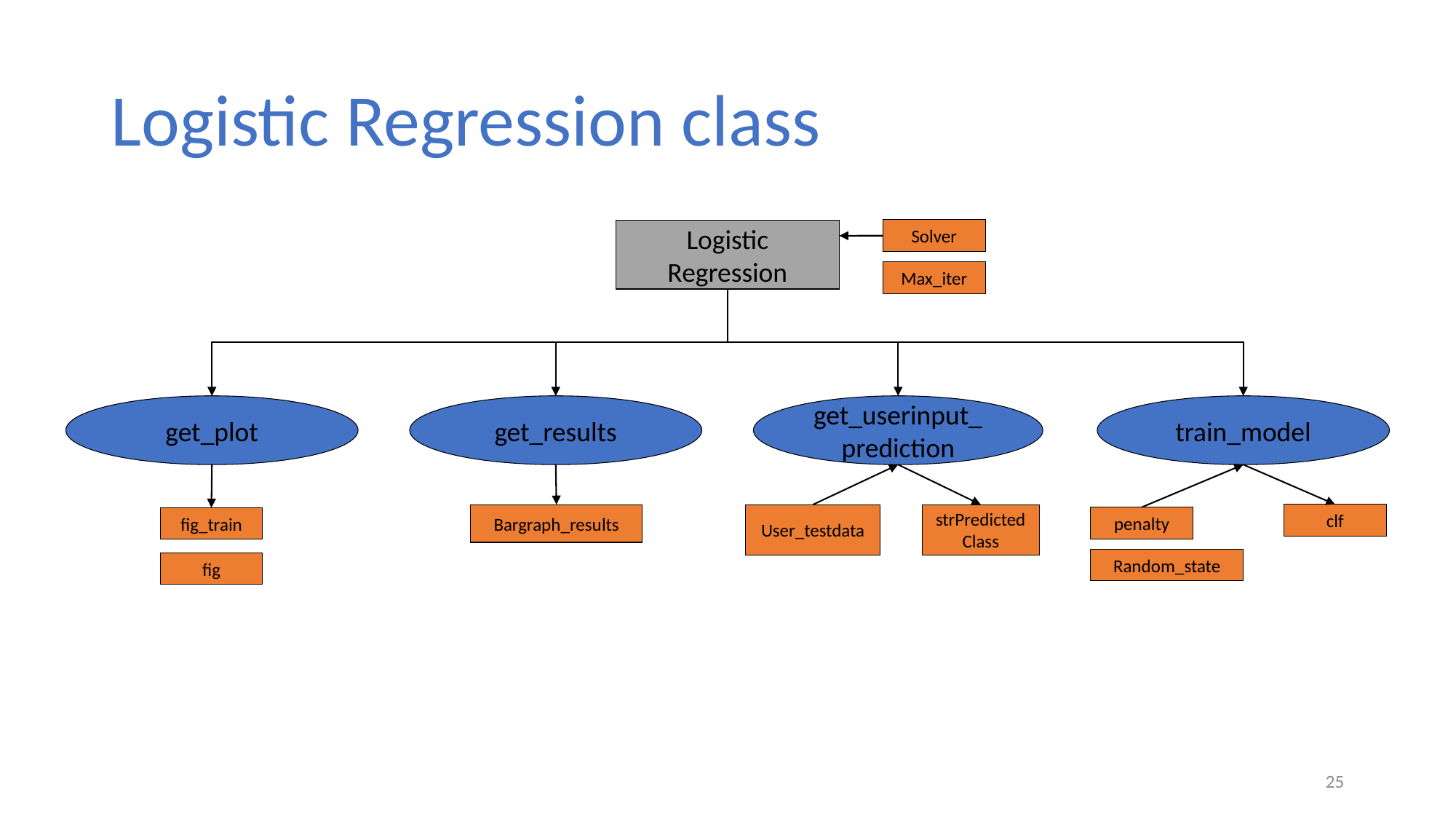

# Logistic Regression class
Solver
Logistic Regression
Max_iter
get_plot
get_results
get_userinput_prediction
train_model
clf
Bargraph_results
User_testdata
strPredictedClass
penalty
fig_train
Random_state
fig
25